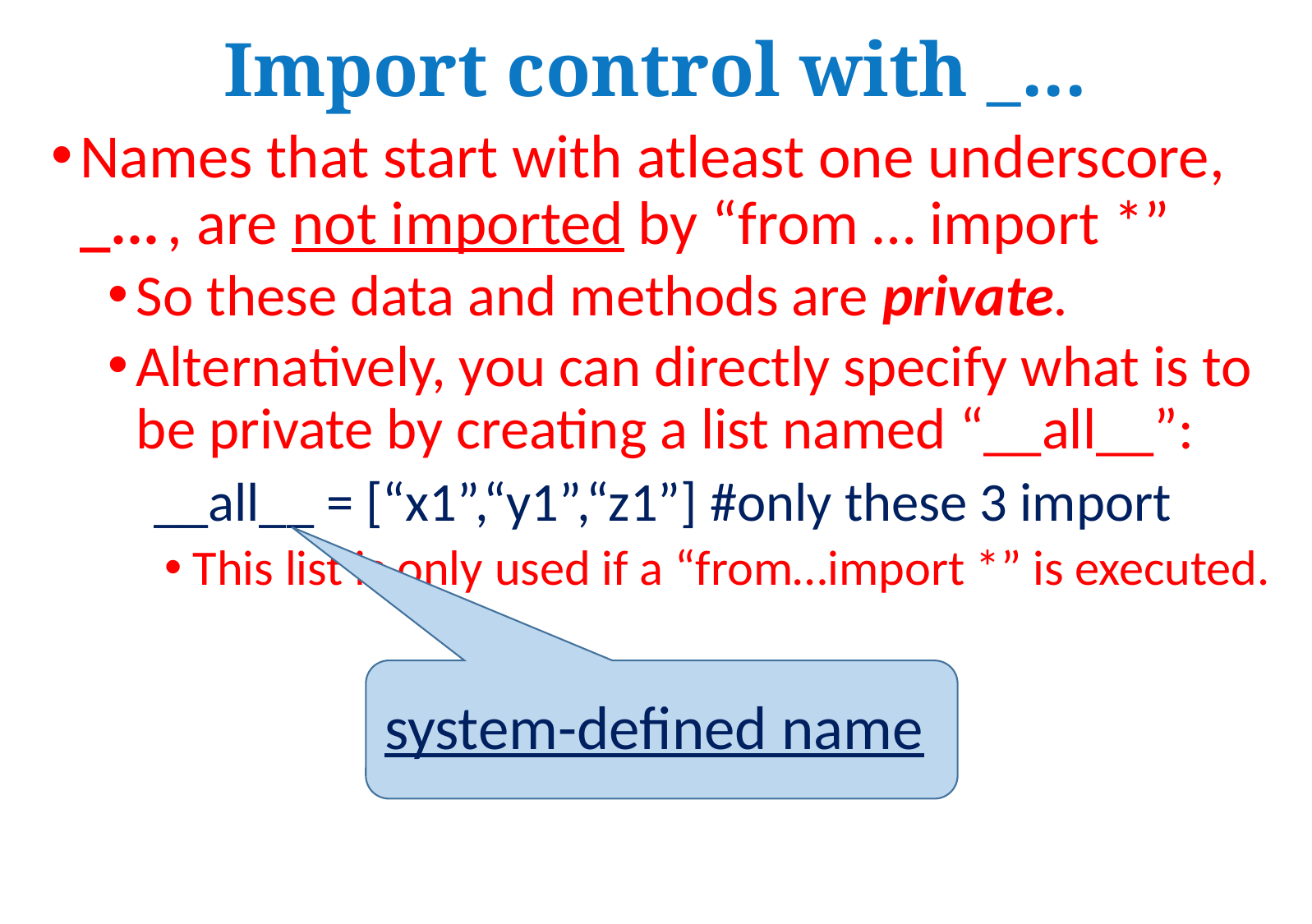

# Import control with _...
Names that start with atleast one underscore,   _... , are not imported by “from … import *”
So these data and methods are private.
Alternatively, you can directly specify what is to be private by creating a list named “__all__”:
   __all__ = [“x1”,“y1”,“z1”] #only these 3 import
This list is only used if a “from…import *” is executed.
system-defined name